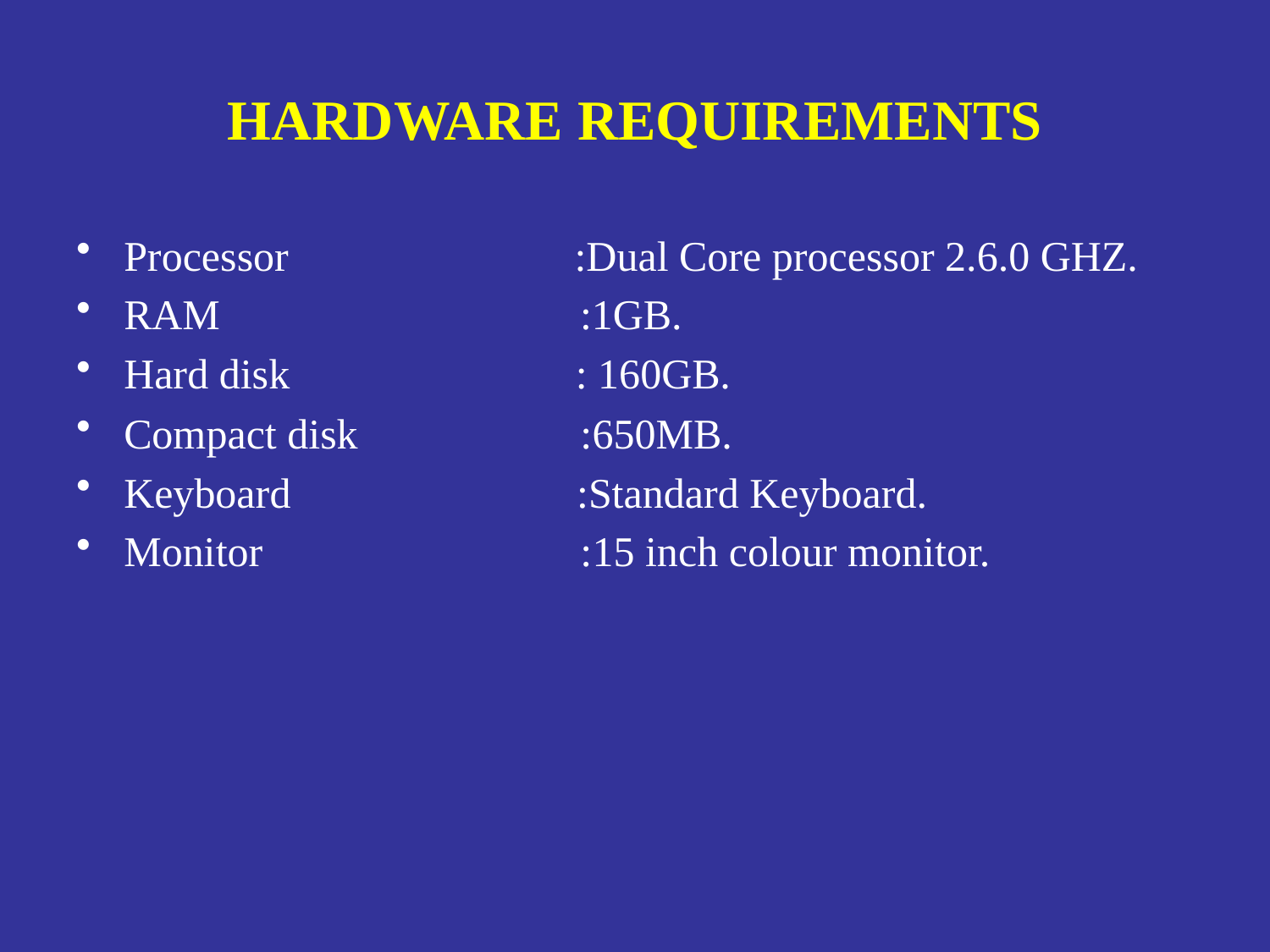

# HARDWARE REQUIREMENTS
Processor                           :Dual Core processor 2.6.0 GHZ.
RAM                                  :1GB.
Hard disk                           : 160GB.
Compact disk                     :650MB.
Keyboard                           :Standard Keyboard.
Monitor                              :15 inch colour monitor.